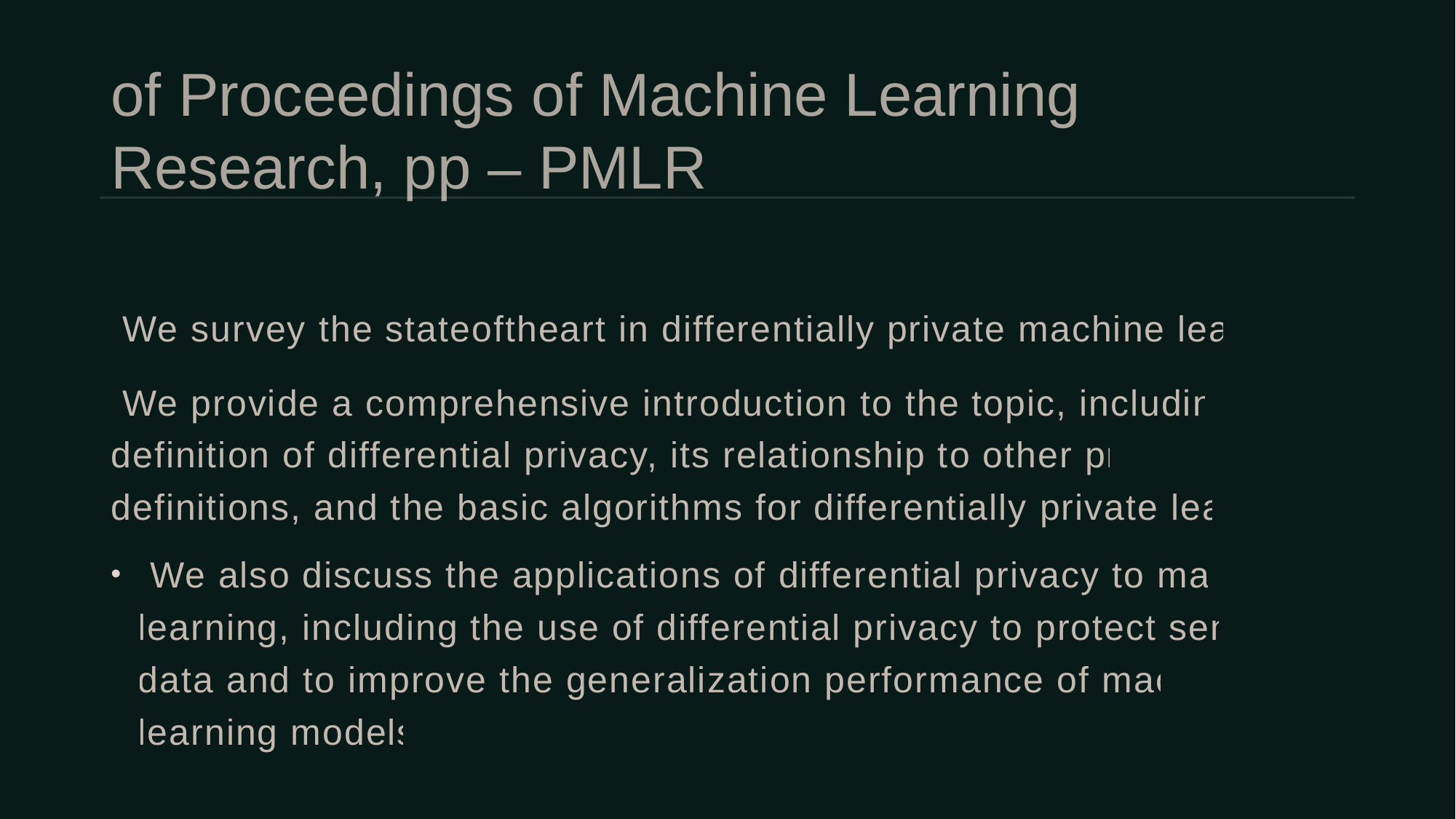

# of Proceedings of Machine Learning Research, pp – PMLR
 We survey the stateoftheart in differentially private machine learning.
 We provide a comprehensive introduction to the topic, including the definition of differential privacy, its relationship to other privacy definitions, and the basic algorithms for differentially private learning.
 We also discuss the applications of differential privacy to machine learning, including the use of differential privacy to protect sensitive data and to improve the generalization performance of machine learning models.